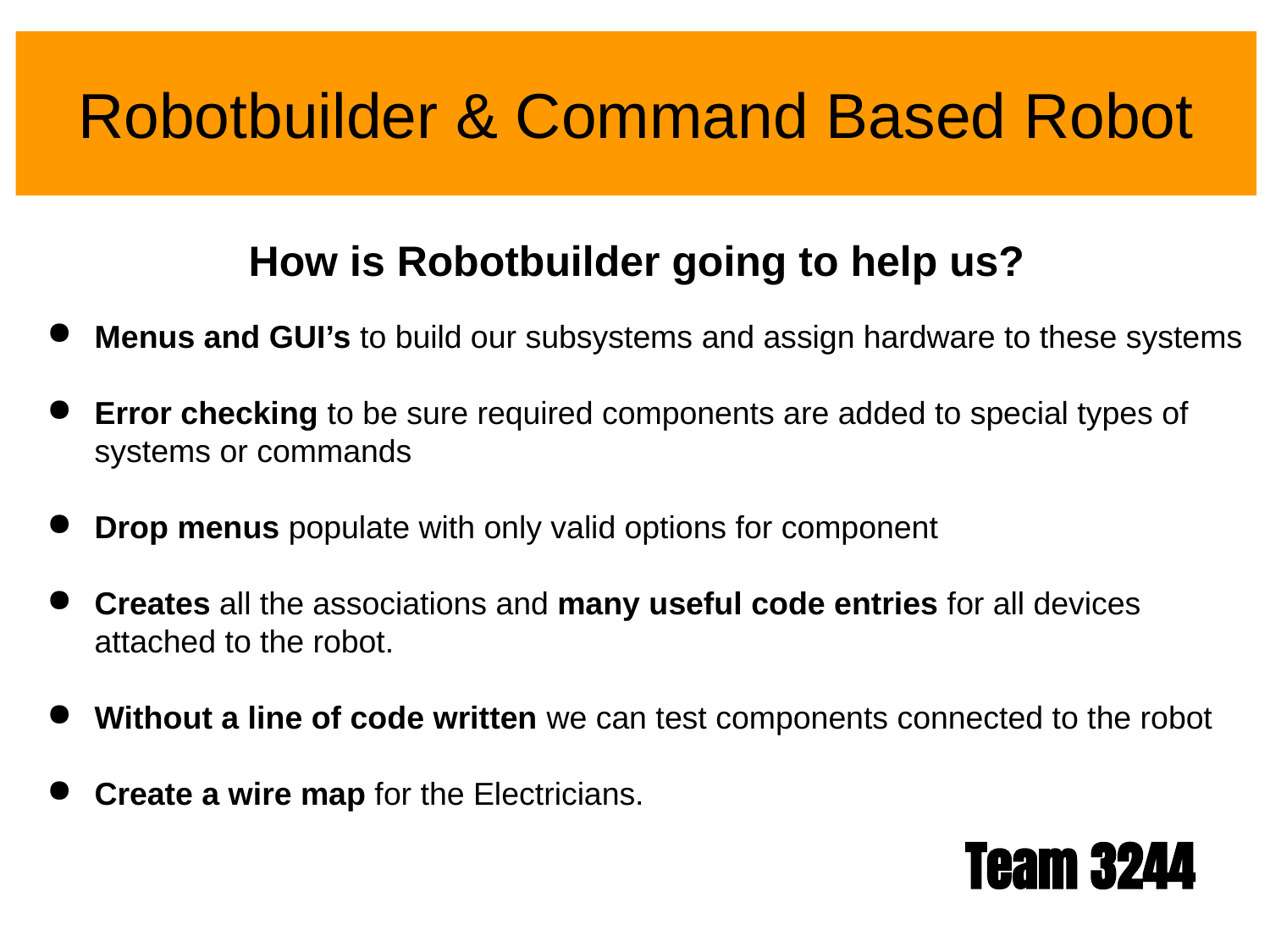

Robotbuilder & Command Based Robot
How is Robotbuilder going to help us?
Menus and GUI’s to build our subsystems and assign hardware to these systems

Error checking to be sure required components are added to special types of systems or commands

Drop menus populate with only valid options for component

Creates all the associations and many useful code entries for all devices attached to the robot.

Without a line of code written we can test components connected to the robot

Create a wire map for the Electricians.
Team 3244